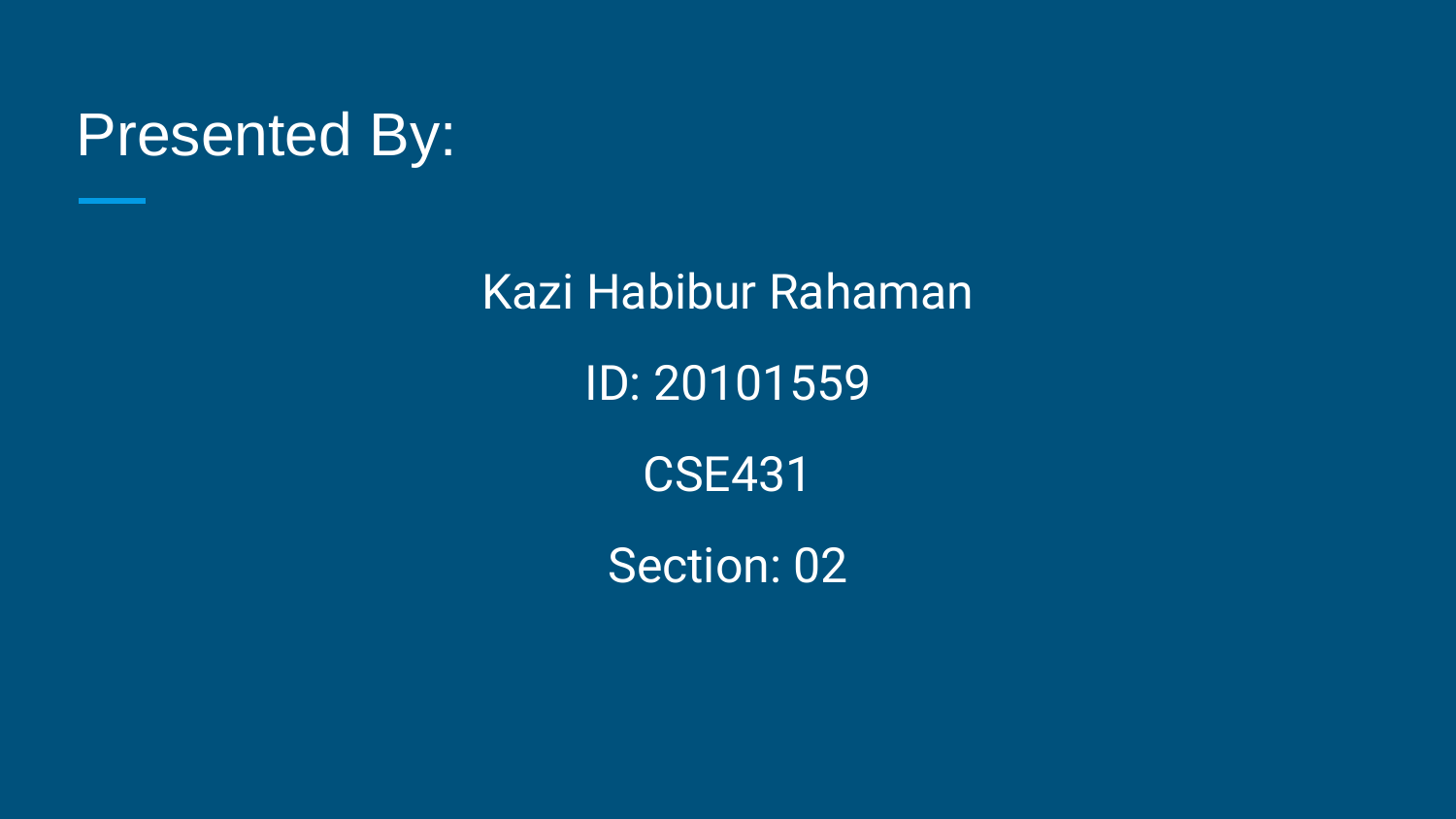

# Presented By:
Kazi Habibur Rahaman
ID: 20101559
CSE431
Section: 02